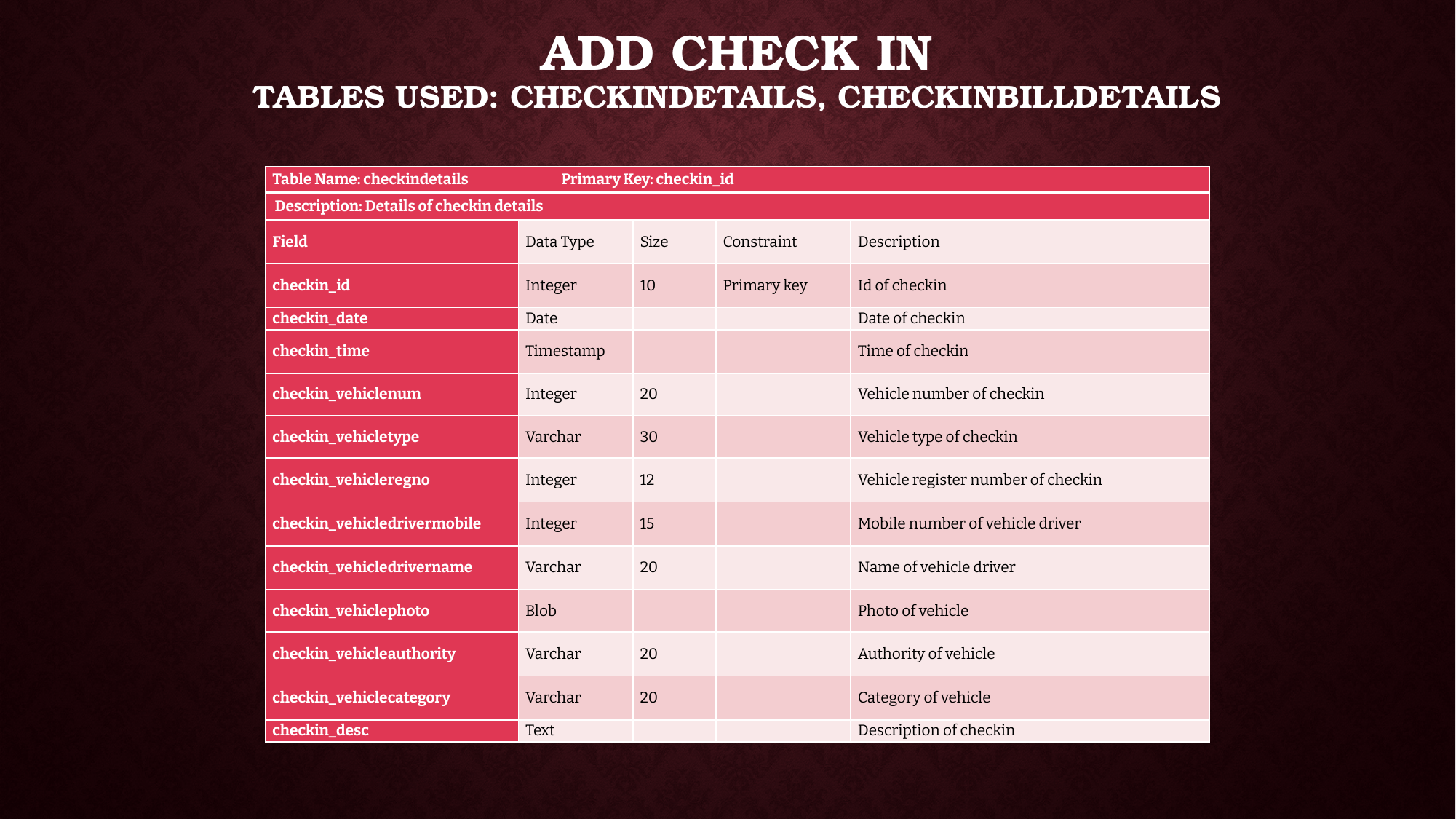

# Add Check in Tables used: checkindetails, checkinbilldetails
| Table Name: checkindetails Primary Key: checkin\_id |  |  |  |  |
| --- | --- | --- | --- | --- |
| Description: Details of checkin details |  |  |  |  |
| Field | Data Type | Size | Constraint | Description |
| checkin\_id | Integer | 10 | Primary key | Id of checkin |
| checkin\_date | Date |  |  | Date of checkin |
| checkin\_time | Timestamp |  |  | Time of checkin |
| checkin\_vehiclenum | Integer | 20 |  | Vehicle number of checkin |
| checkin\_vehicletype | Varchar | 30 |  | Vehicle type of checkin |
| checkin\_vehicleregno | Integer | 12 |  | Vehicle register number of checkin |
| checkin\_vehicledrivermobile | Integer | 15 |  | Mobile number of vehicle driver |
| checkin\_vehicledrivername | Varchar | 20 |  | Name of vehicle driver |
| checkin\_vehiclephoto | Blob |  |  | Photo of vehicle |
| checkin\_vehicleauthority | Varchar | 20 |  | Authority of vehicle |
| checkin\_vehiclecategory | Varchar | 20 |  | Category of vehicle |
| checkin\_desc | Text |  |  | Description of checkin |